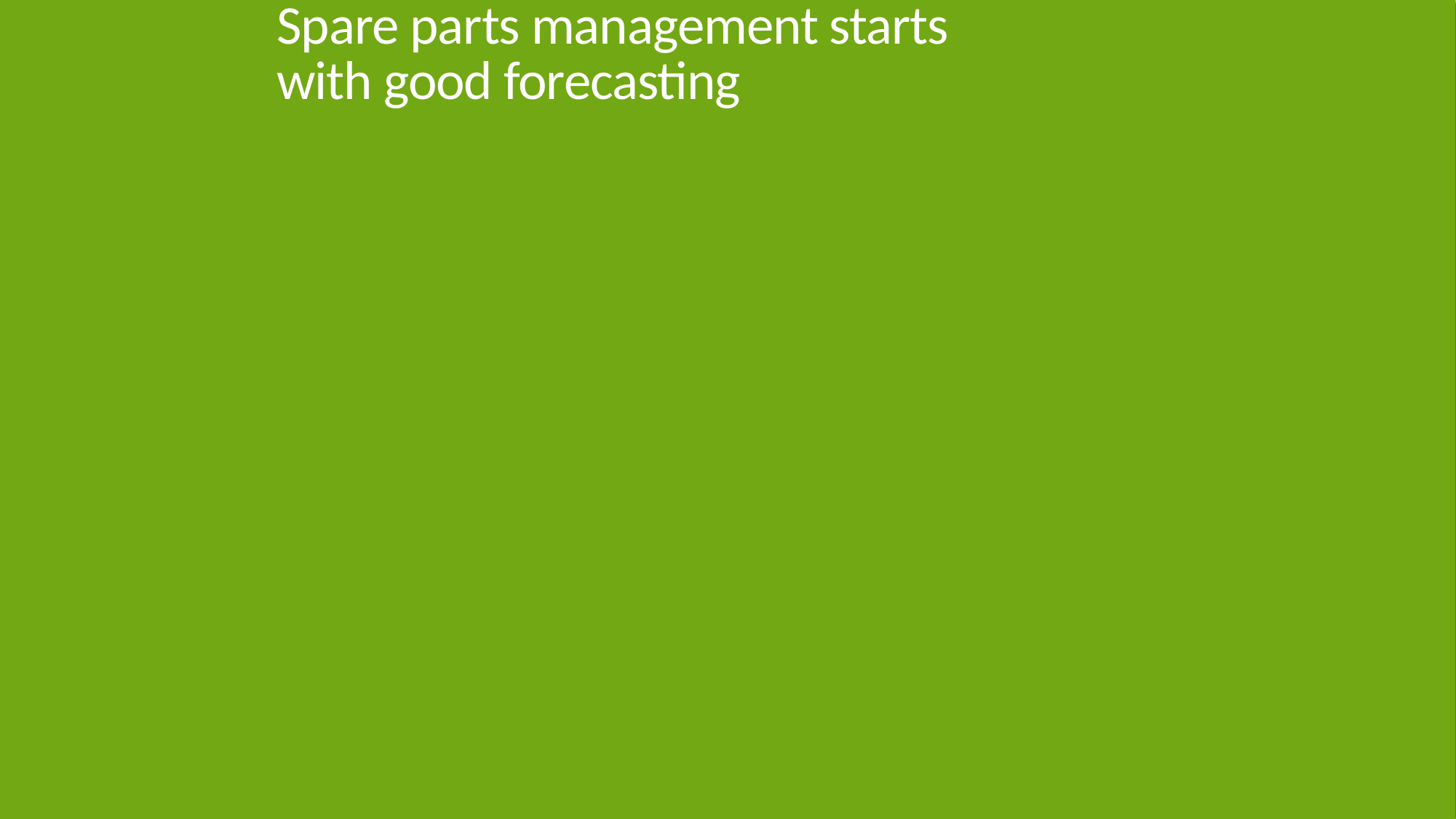

Spare parts management starts
with good forecasting